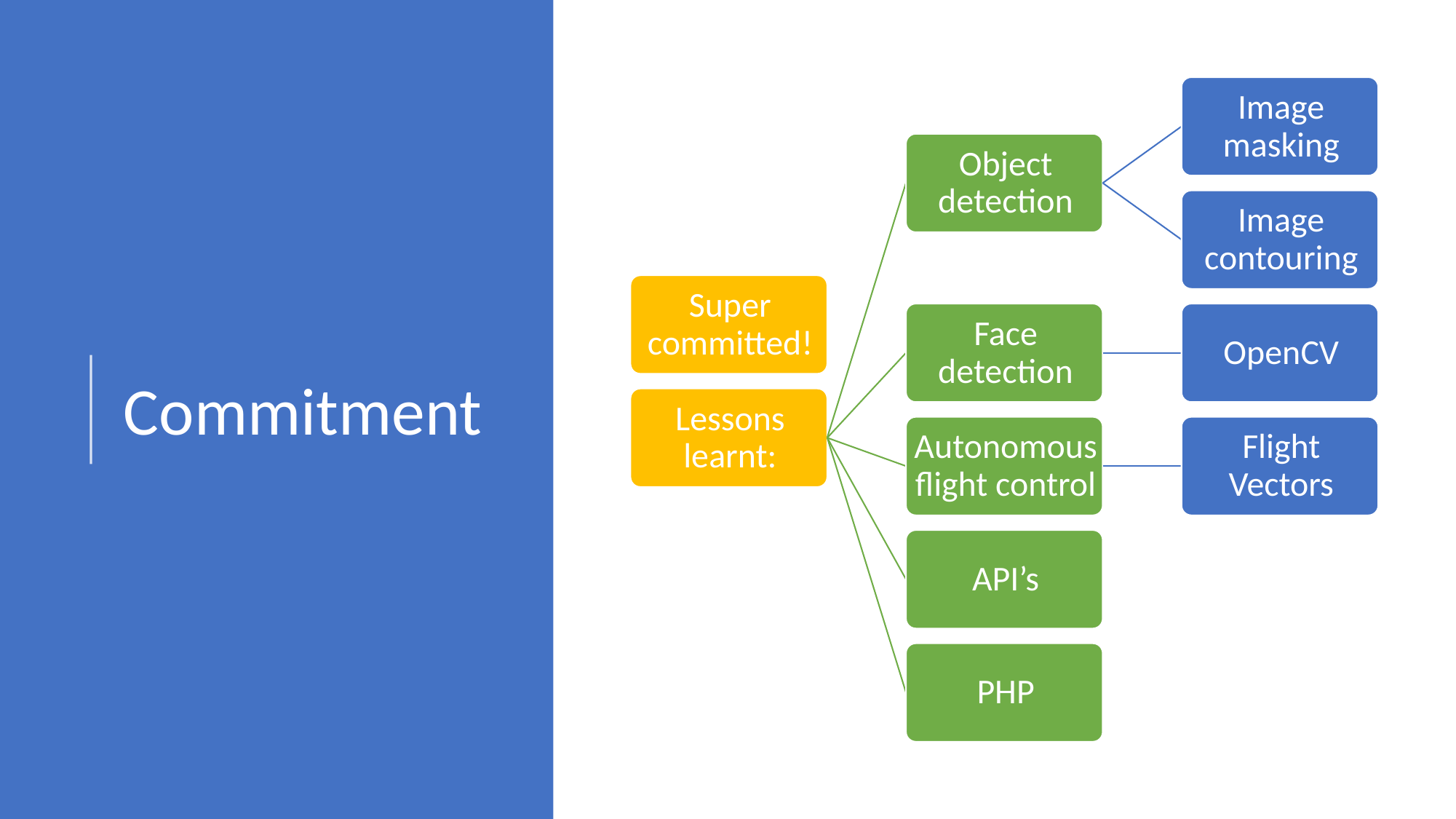

Super committed!
Lessons learnt:

Object detection

Image masking

Image contouring

Face detection

OpenCV

Autonomous flight control

Flight Vectors

API’s

PHP
# Commitment